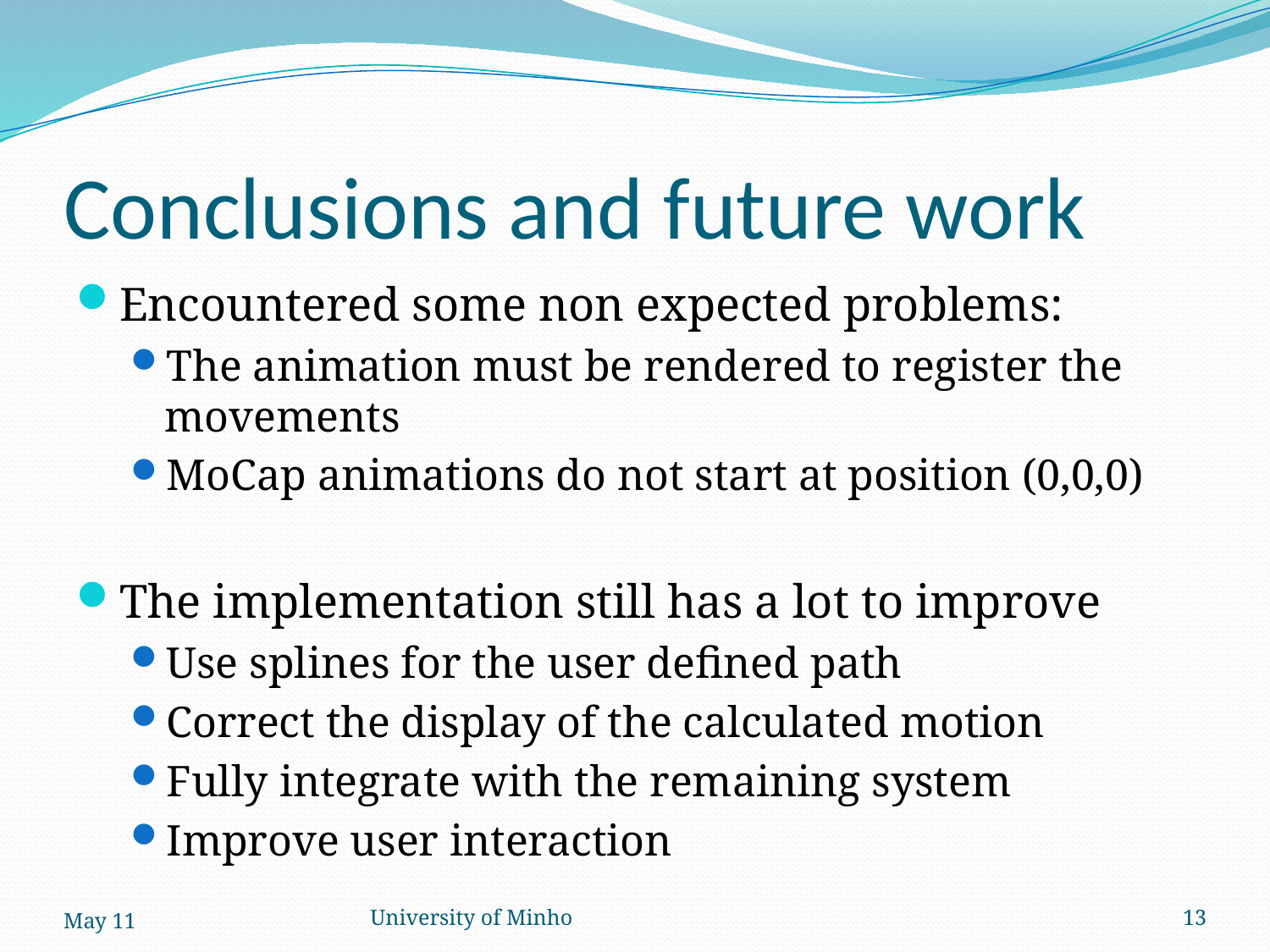

# Conclusions and future work
Encountered some non expected problems:
The animation must be rendered to register the movements
MoCap animations do not start at position (0,0,0)

The implementation still has a lot to improve
Use splines for the user defined path
Correct the display of the calculated motion
Fully integrate with the remaining system
Improve user interaction
May 11
University of Minho
13